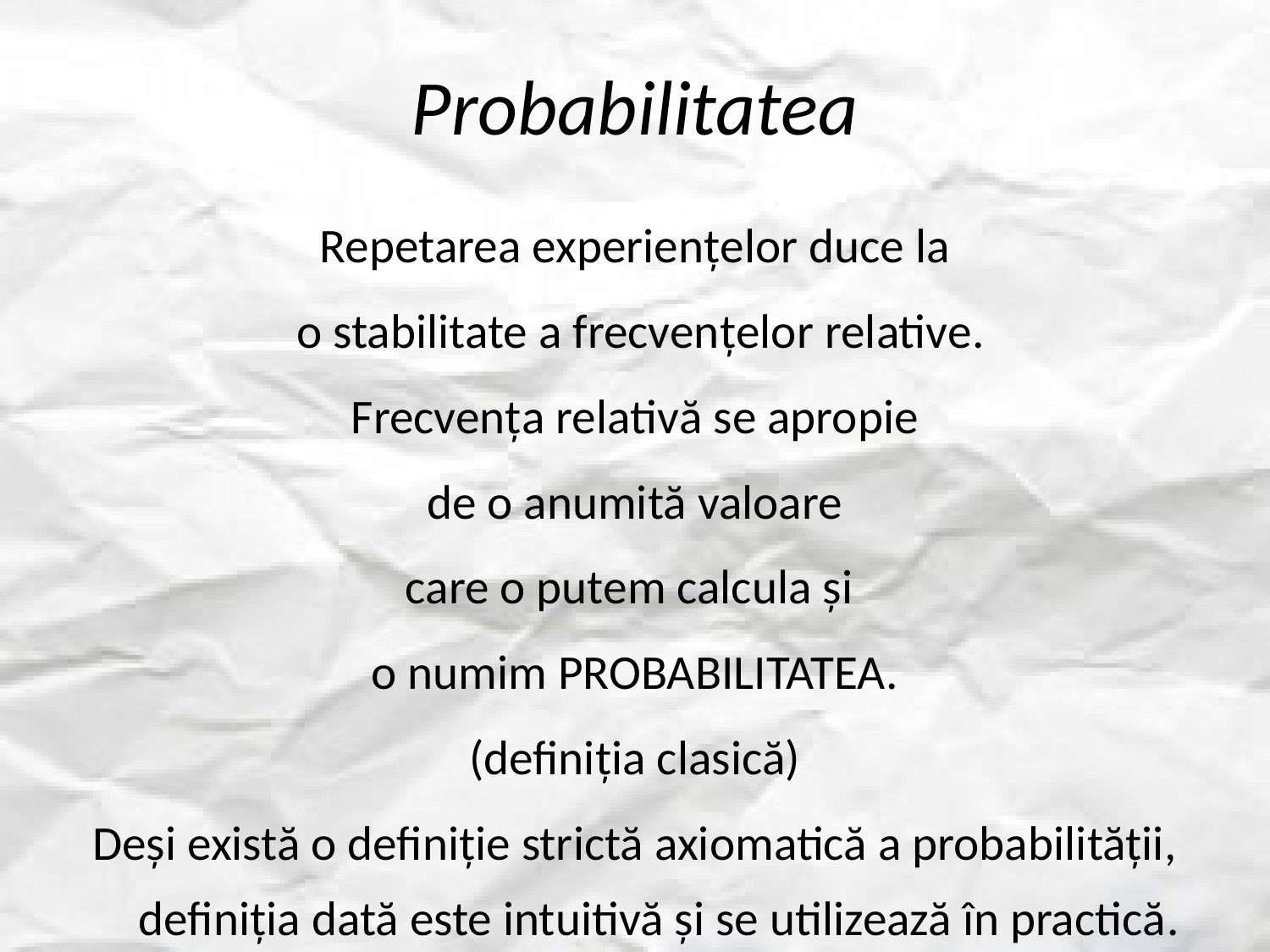

# Probabilitatea
Repetarea experiențelor duce la
 o stabilitate a frecvențelor relative.
Frecvența relativă se apropie
 de o anumită valoare
care o putem calcula și
o numim PROBABILITATEA.
(definiția clasică)
Deși există o definiție strictă axiomatică a probabilității, definiția dată este intuitivă și se utilizează în practică.